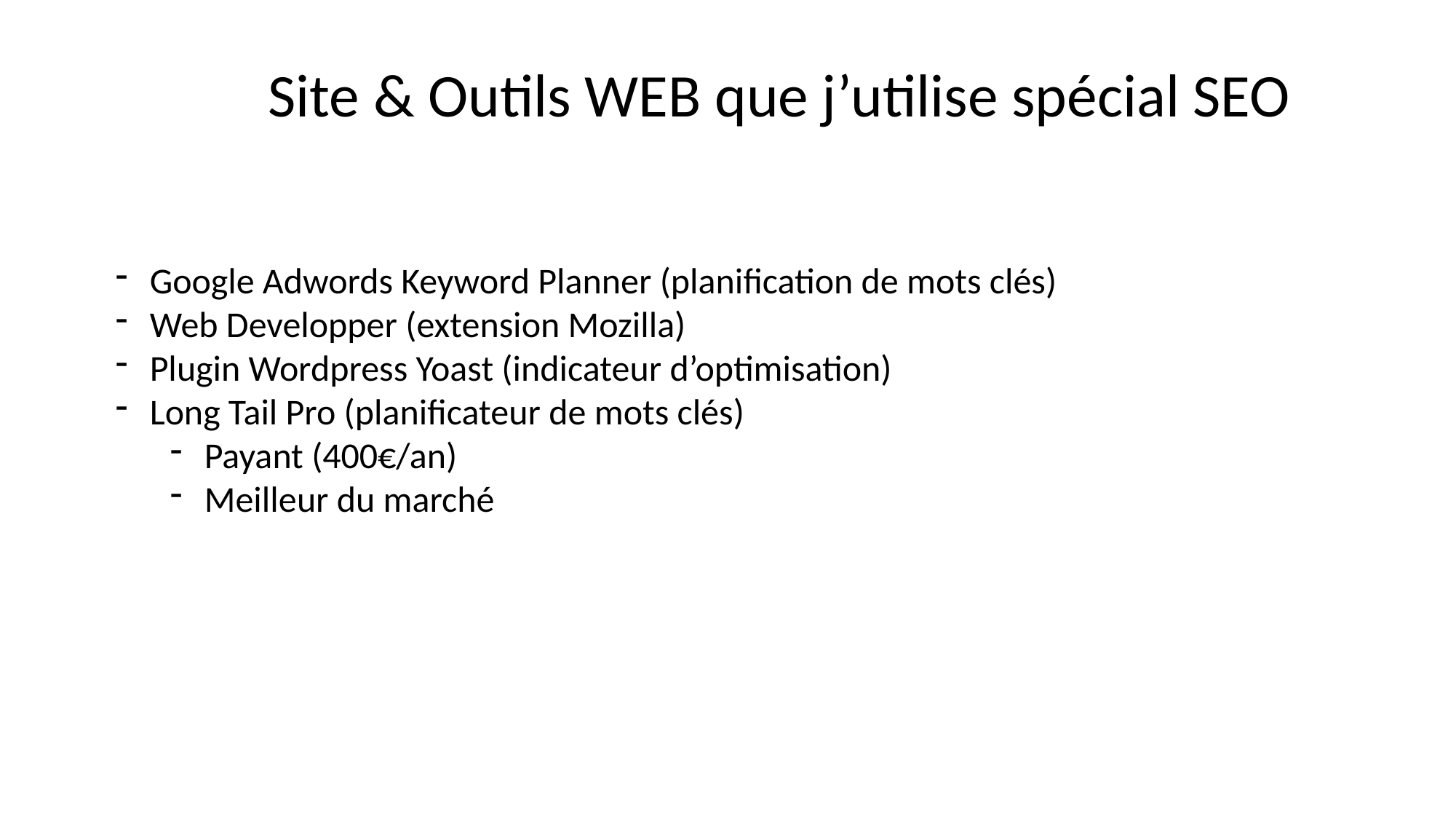

Site & Outils WEB que j’utilise spécial SEO
Google Adwords Keyword Planner (planification de mots clés)
Web Developper (extension Mozilla)
Plugin Wordpress Yoast (indicateur d’optimisation)
Long Tail Pro (planificateur de mots clés)
Payant (400€/an)
Meilleur du marché